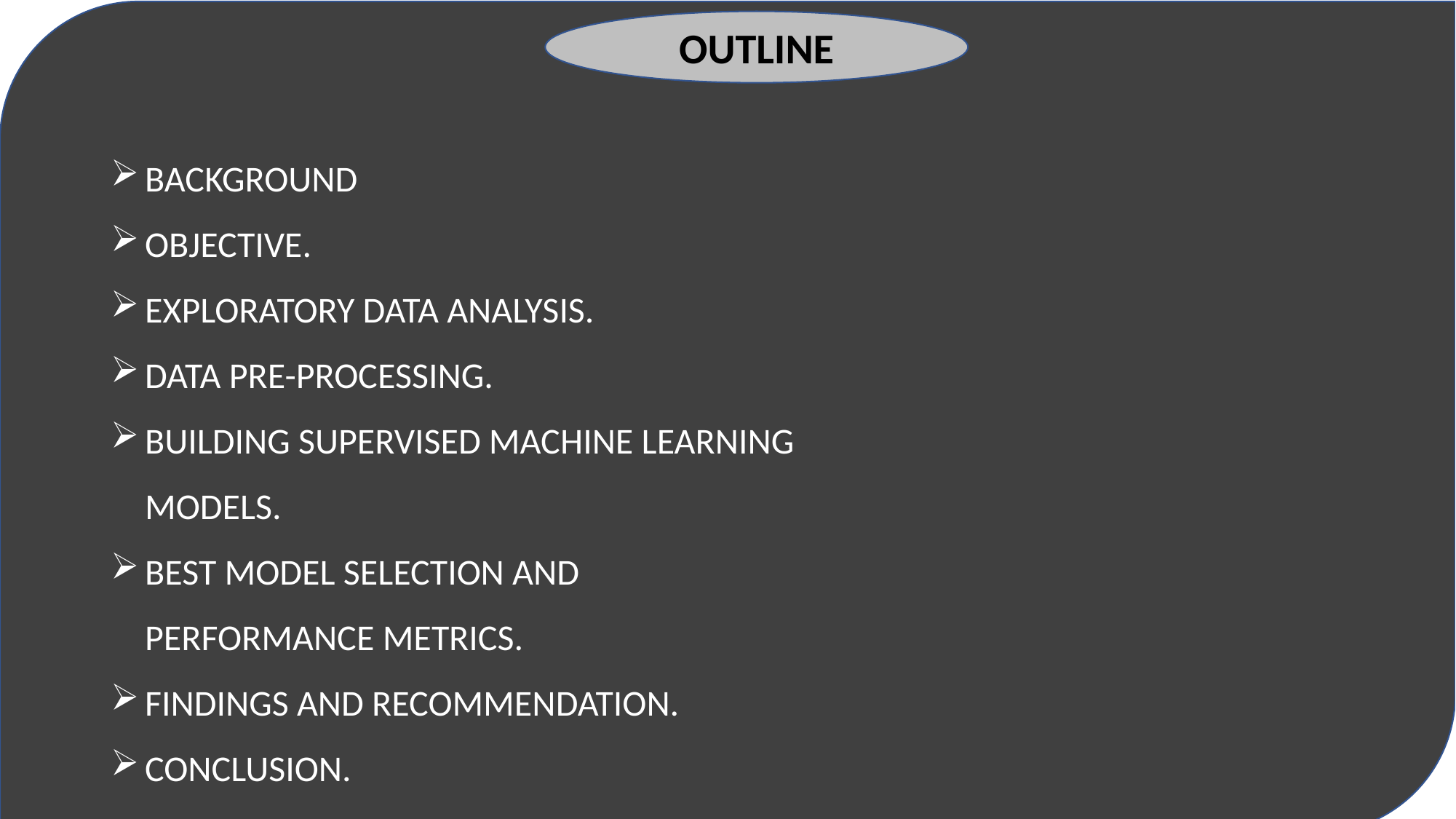

OUTLINE
#
BACKGROUND
OBJECTIVE.
EXPLORATORY DATA ANALYSIS.
DATA PRE-PROCESSING.
BUILDING SUPERVISED MACHINE LEARNING MODELS.
BEST MODEL SELECTION AND PERFORMANCE METRICS.
FINDINGS AND RECOMMENDATION.
CONCLUSION.